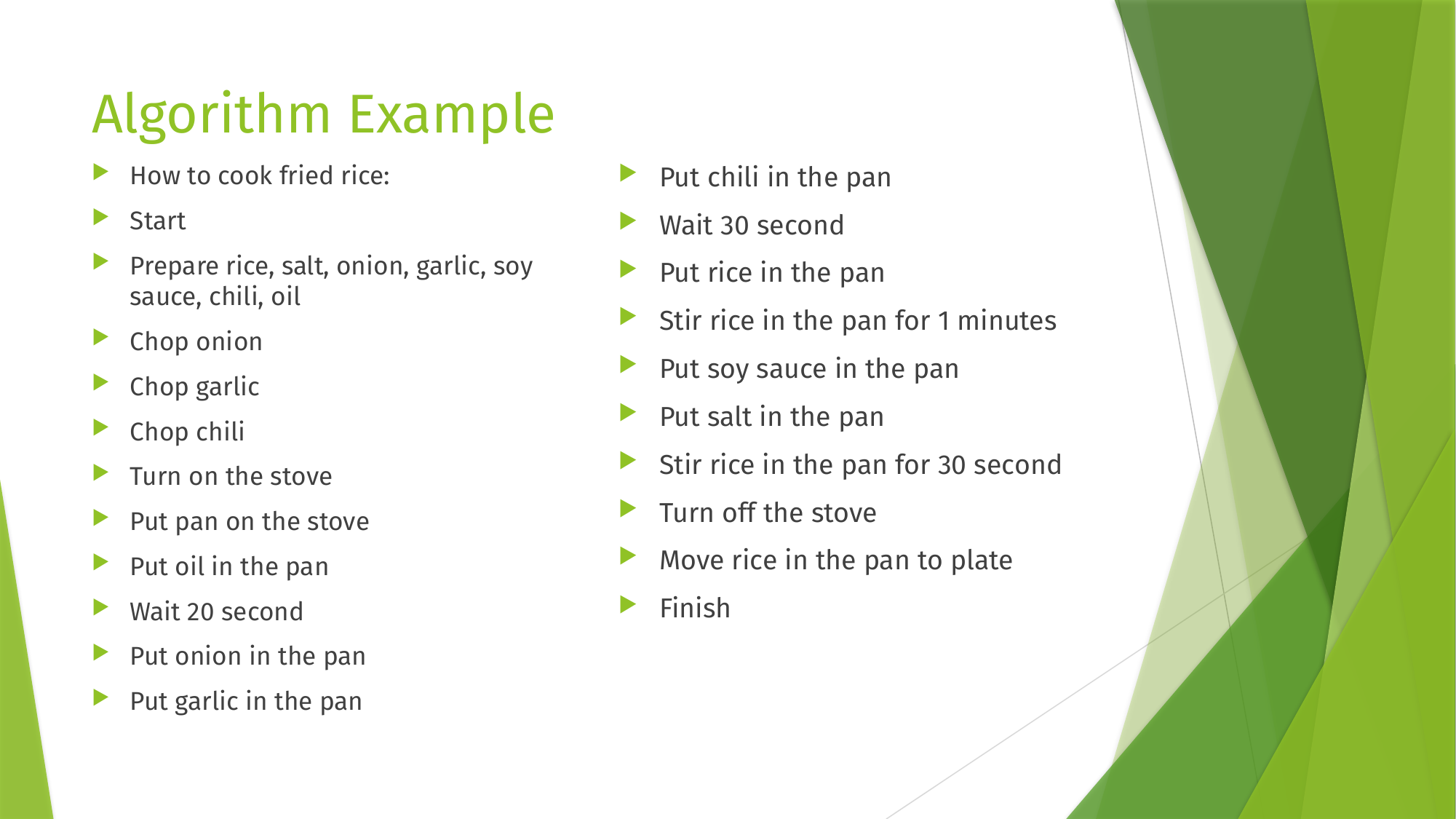

# Algorithm Example
How to cook fried rice:
Start
Prepare rice, salt, onion, garlic, soy sauce, chili, oil
Chop onion
Chop garlic
Chop chili
Turn on the stove
Put pan on the stove
Put oil in the pan
Wait 20 second
Put onion in the pan
Put garlic in the pan

Put chili in the pan
Wait 30 second
Put rice in the pan
Stir rice in the pan for 1 minutes
Put soy sauce in the pan
Put salt in the pan
Stir rice in the pan for 30 second
Turn off the stove
Move rice in the pan to plate
Finish